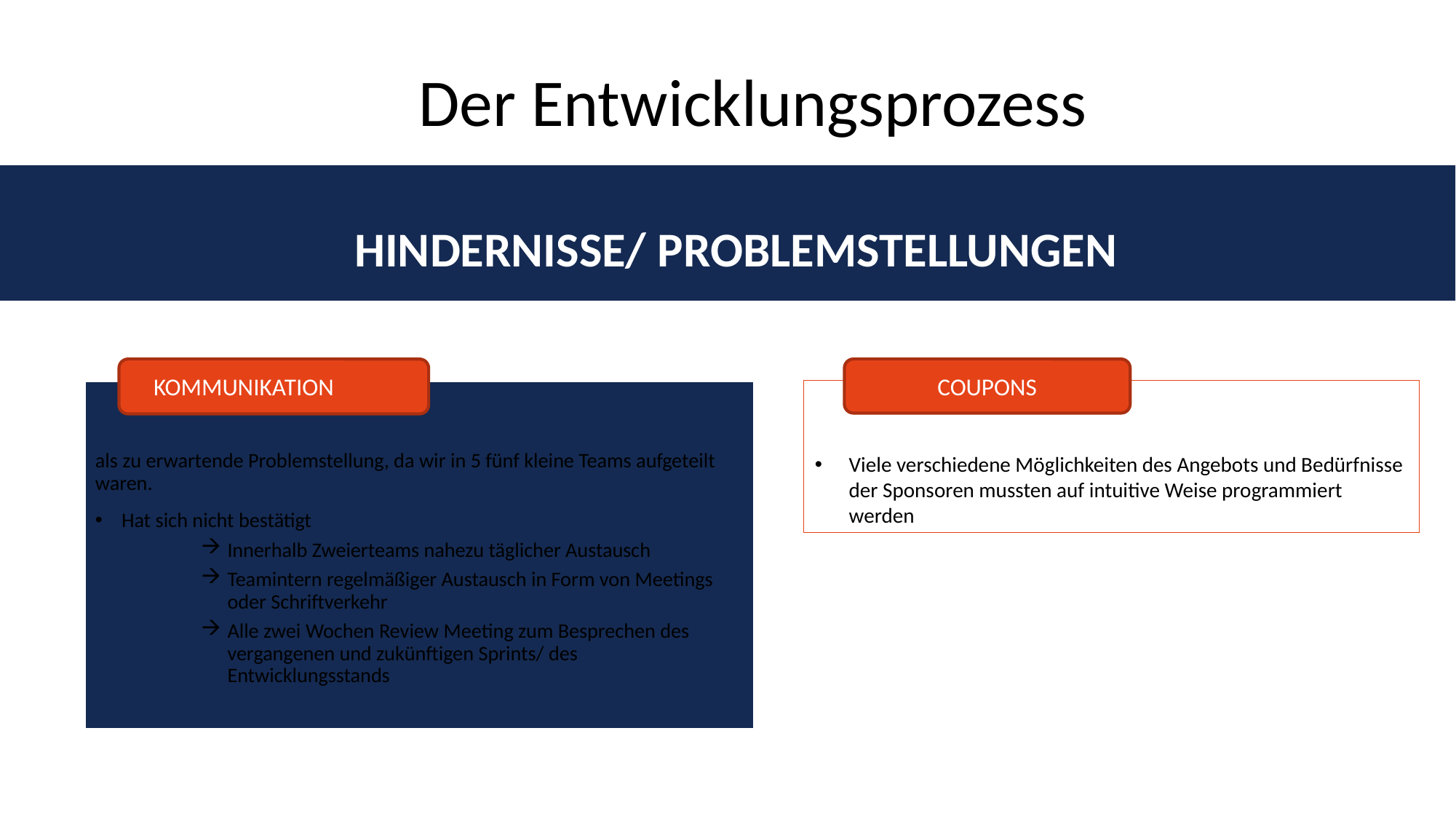

Der Entwicklungsprozess
HINDERNISSE/ PROBLEMSTELLUNGEN

COUPONS
KOMMUNIKATION

Viele verschiedene Möglichkeiten des Angebots und Bedürfnisse der Sponsoren mussten auf intuitive Weise programmiert werden

als zu erwartende Problemstellung, da wir in 5 fünf kleine Teams aufgeteilt waren.
Hat sich nicht bestätigt
Innerhalb Zweierteams nahezu täglicher Austausch
Teamintern regelmäßiger Austausch in Form von Meetings oder Schriftverkehr
Alle zwei Wochen Review Meeting zum Besprechen des vergangenen und zukünftigen Sprints/ des Entwicklungsstands